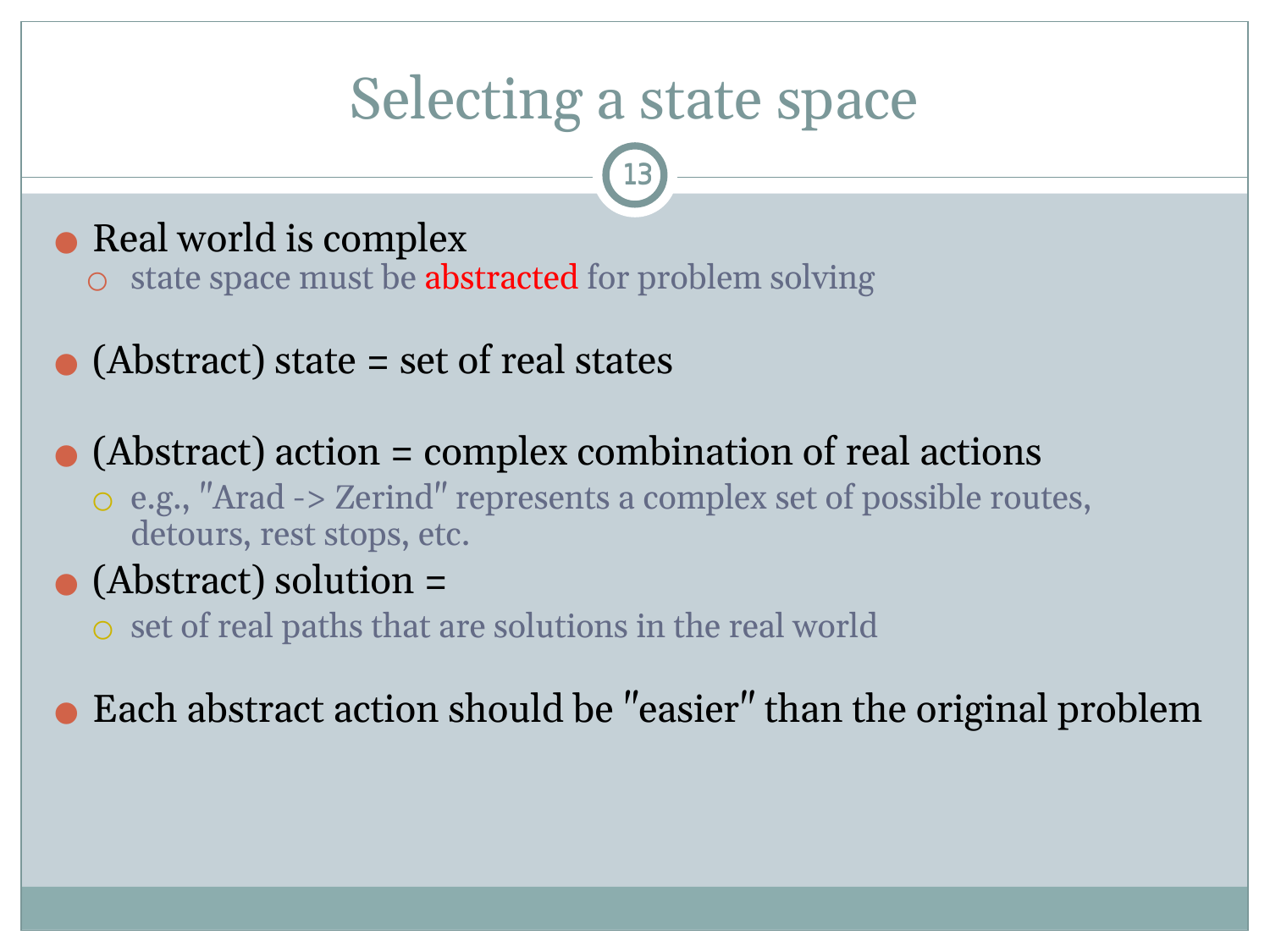

# Selecting a state space
13
13
Real world is complex
state space must be abstracted for problem solving
(Abstract) state = set of real states
(Abstract) action = complex combination of real actions
e.g., "Arad -> Zerind" represents a complex set of possible routes, detours, rest stops, etc.
(Abstract) solution =
set of real paths that are solutions in the real world
Each abstract action should be "easier" than the original problem